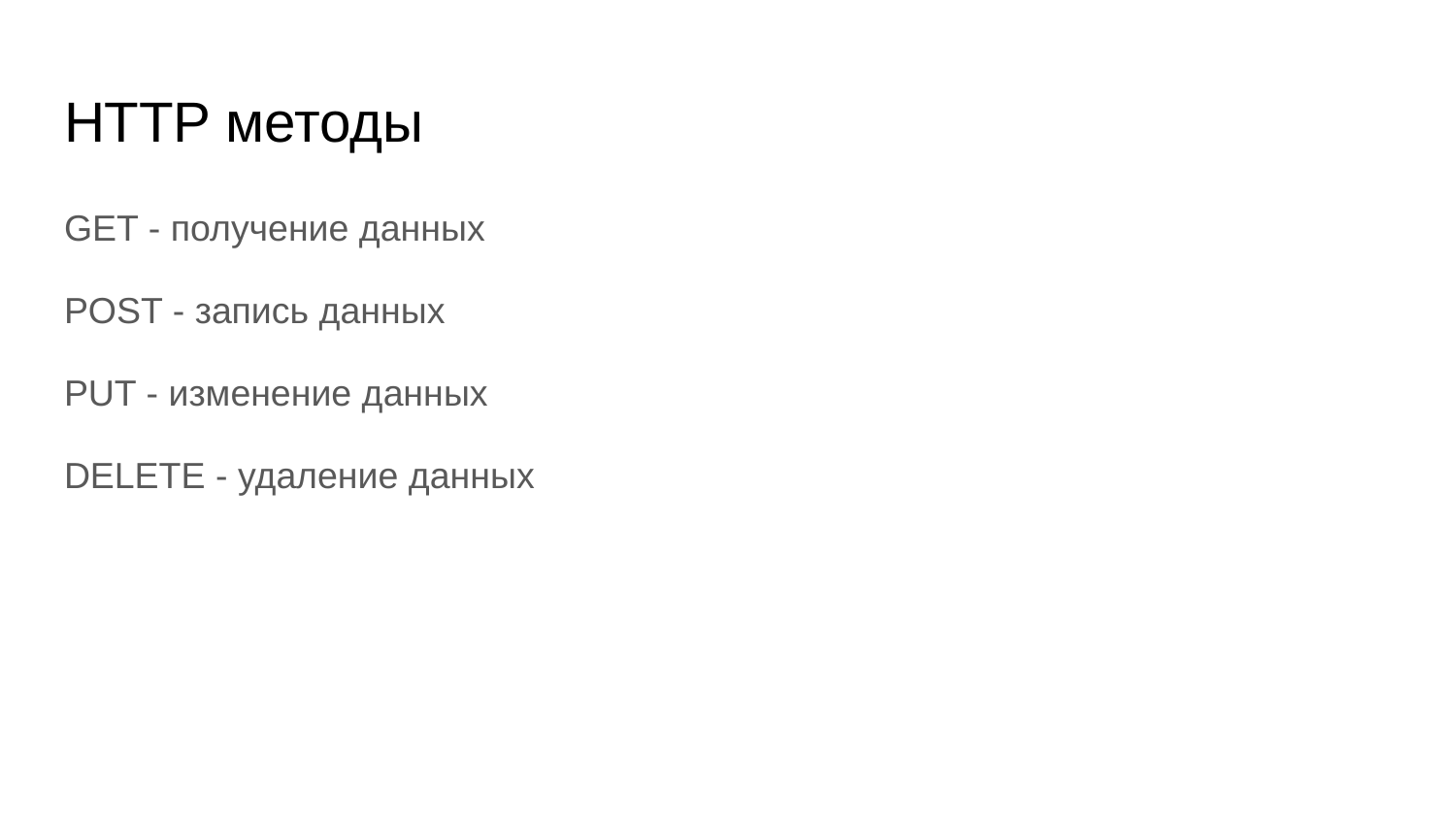

# HTTP методы

GET - получение данных
POST - запись данных
PUT - изменение данных
DELETE - удаление данных